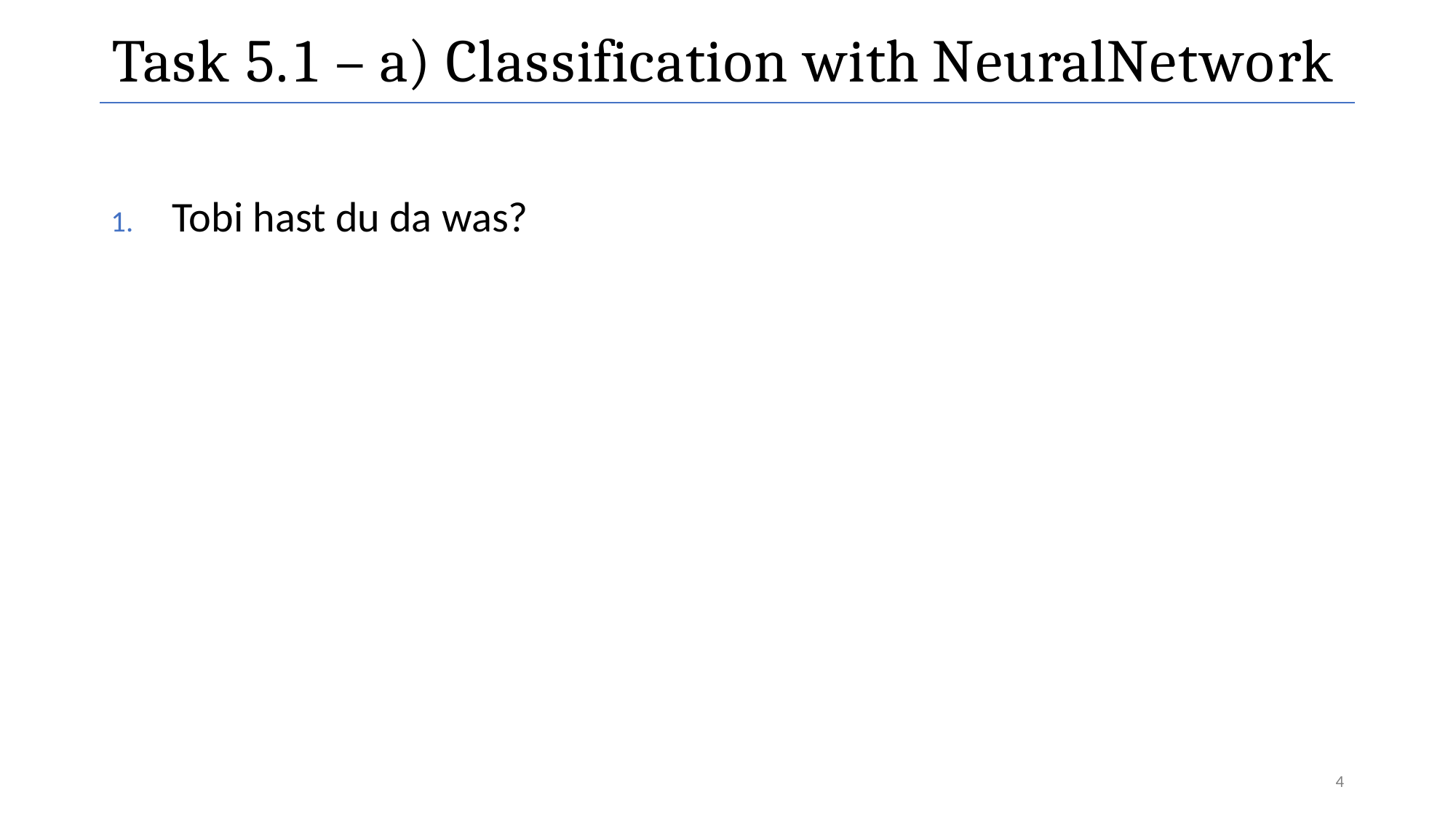

# Task 5.1 – a) Classification with NeuralNetwork

Tobi hast du da was?

4